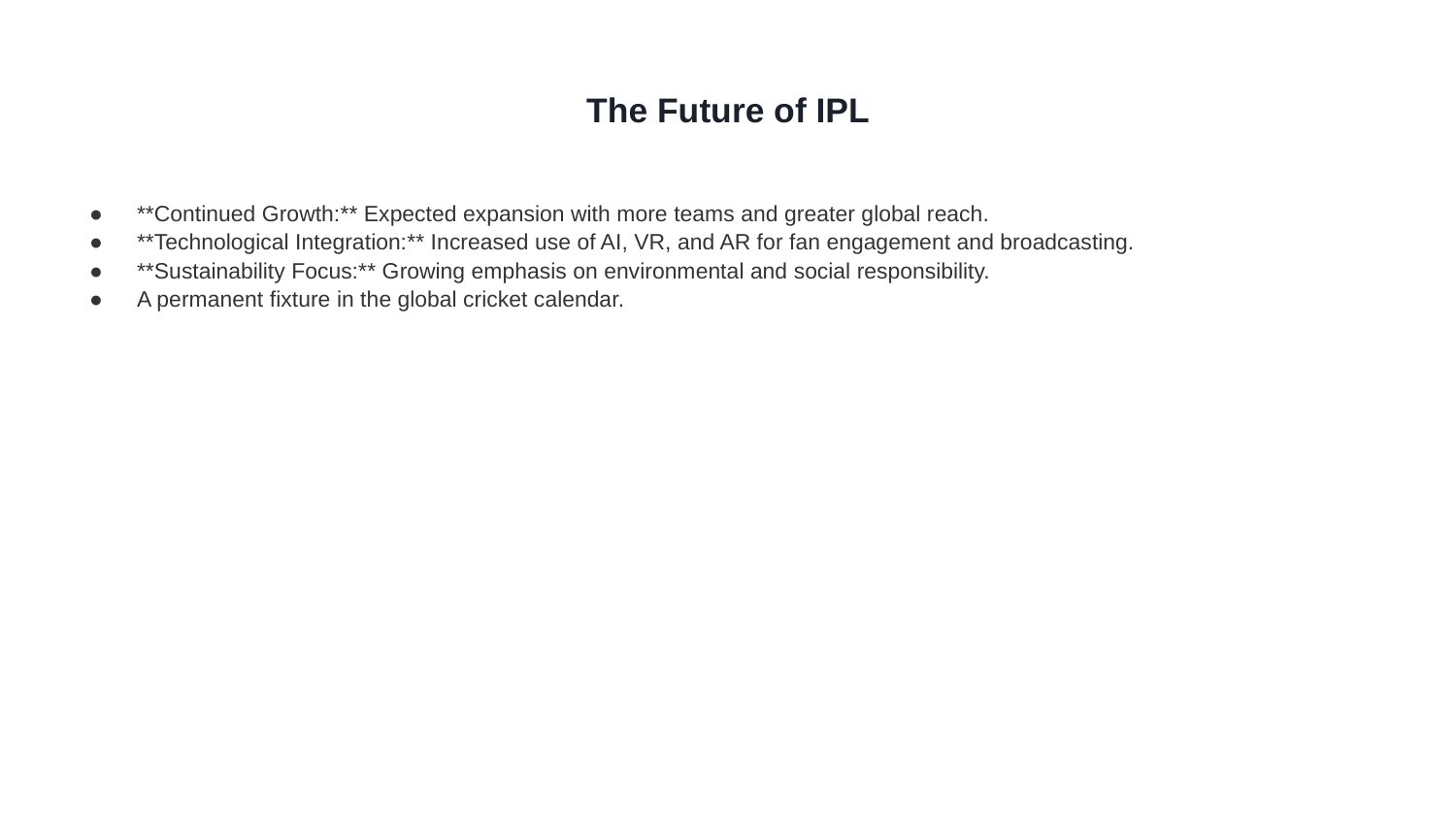

# The Future of IPL

**Continued Growth:** Expected expansion with more teams and greater global reach.
**Technological Integration:** Increased use of AI, VR, and AR for fan engagement and broadcasting.
**Sustainability Focus:** Growing emphasis on environmental and social responsibility.
A permanent fixture in the global cricket calendar.